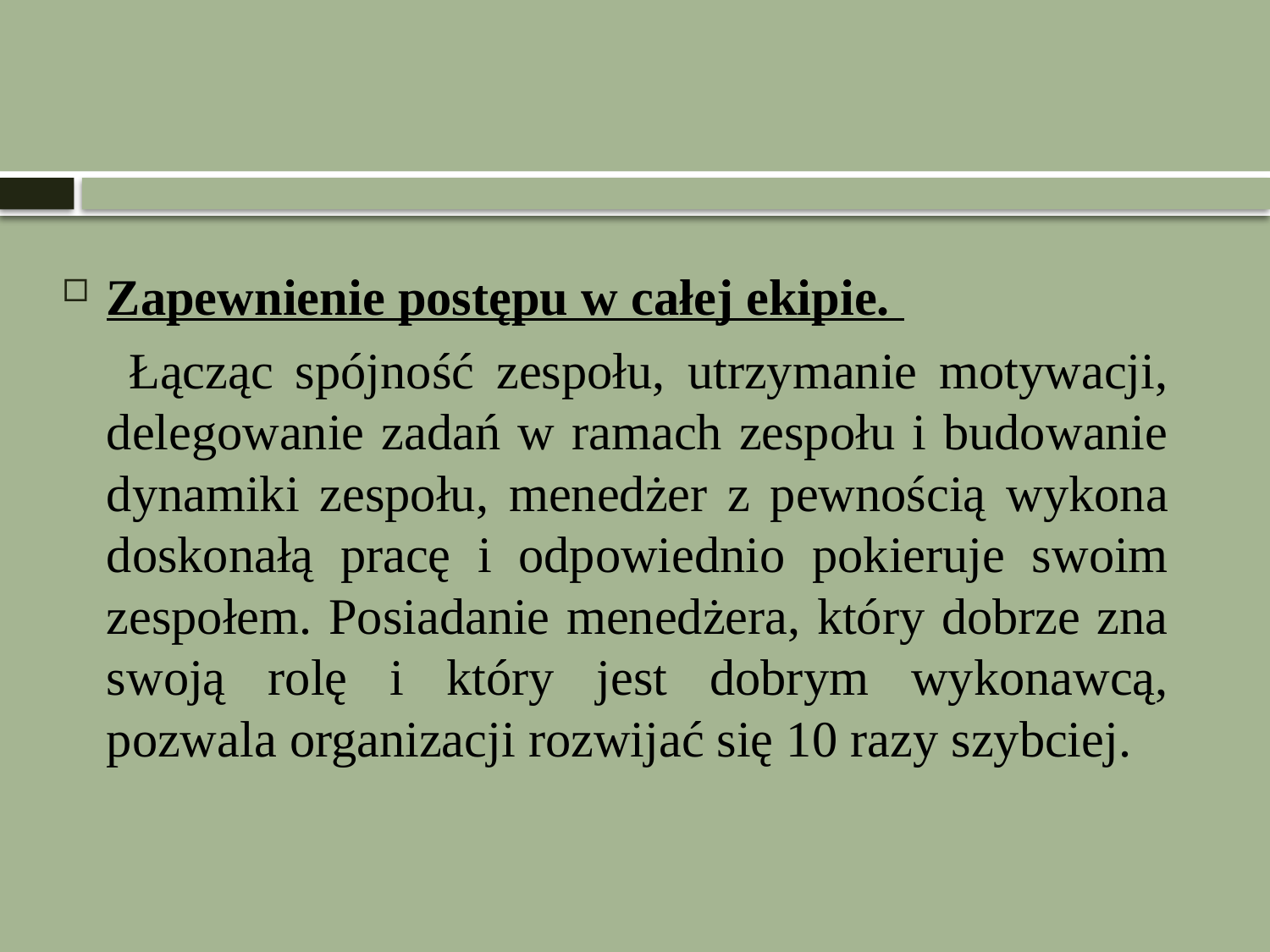

#
Zapewnienie postępu w całej ekipie.
   Łącząc spójność zespołu, utrzymanie motywacji, delegowanie zadań w ramach zespołu i budowanie dynamiki zespołu, menedżer z pewnością wykona doskonałą pracę i odpowiednio pokieruje swoim zespołem. Posiadanie menedżera, który dobrze zna swoją rolę i który jest dobrym wykonawcą, pozwala organizacji rozwijać się 10 razy szybciej.